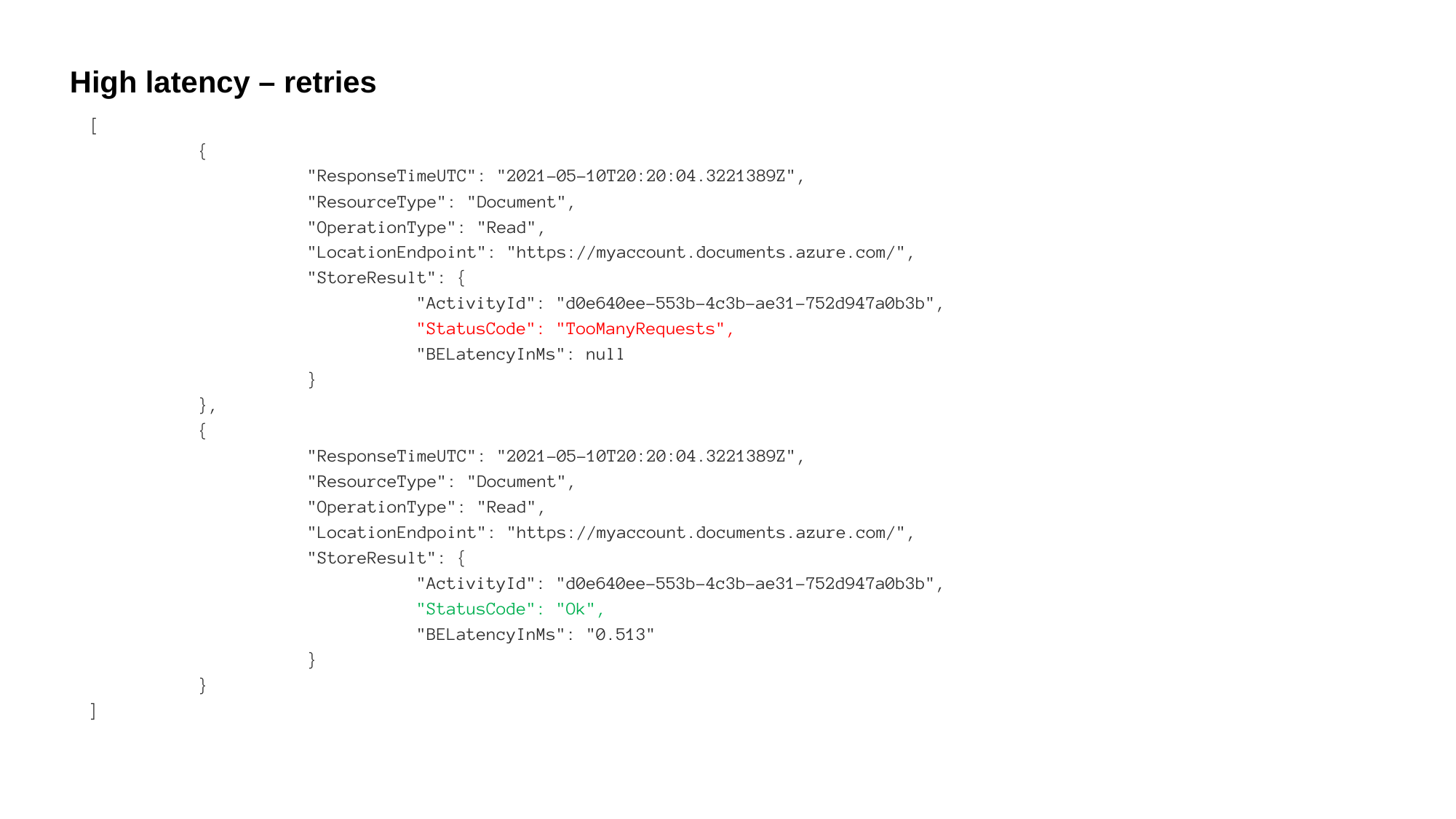

# High latency – retries
[
	{
		"ResponseTimeUTC": "2021-05-10T20:20:04.3221389Z",
		"ResourceType": "Document",
		"OperationType": "Read",
		"LocationEndpoint": "https://myaccount.documents.azure.com/",
		"StoreResult": {
			"ActivityId": "d0e640ee-553b-4c3b-ae31-752d947a0b3b",
			"StatusCode": "TooManyRequests",
			"BELatencyInMs": null
		}
	},
	{
		"ResponseTimeUTC": "2021-05-10T20:20:04.3221389Z",
		"ResourceType": "Document",
		"OperationType": "Read",
		"LocationEndpoint": "https://myaccount.documents.azure.com/",
		"StoreResult": {
			"ActivityId": "d0e640ee-553b-4c3b-ae31-752d947a0b3b",
			"StatusCode": "Ok",
			"BELatencyInMs": "0.513"
		}
	}
]